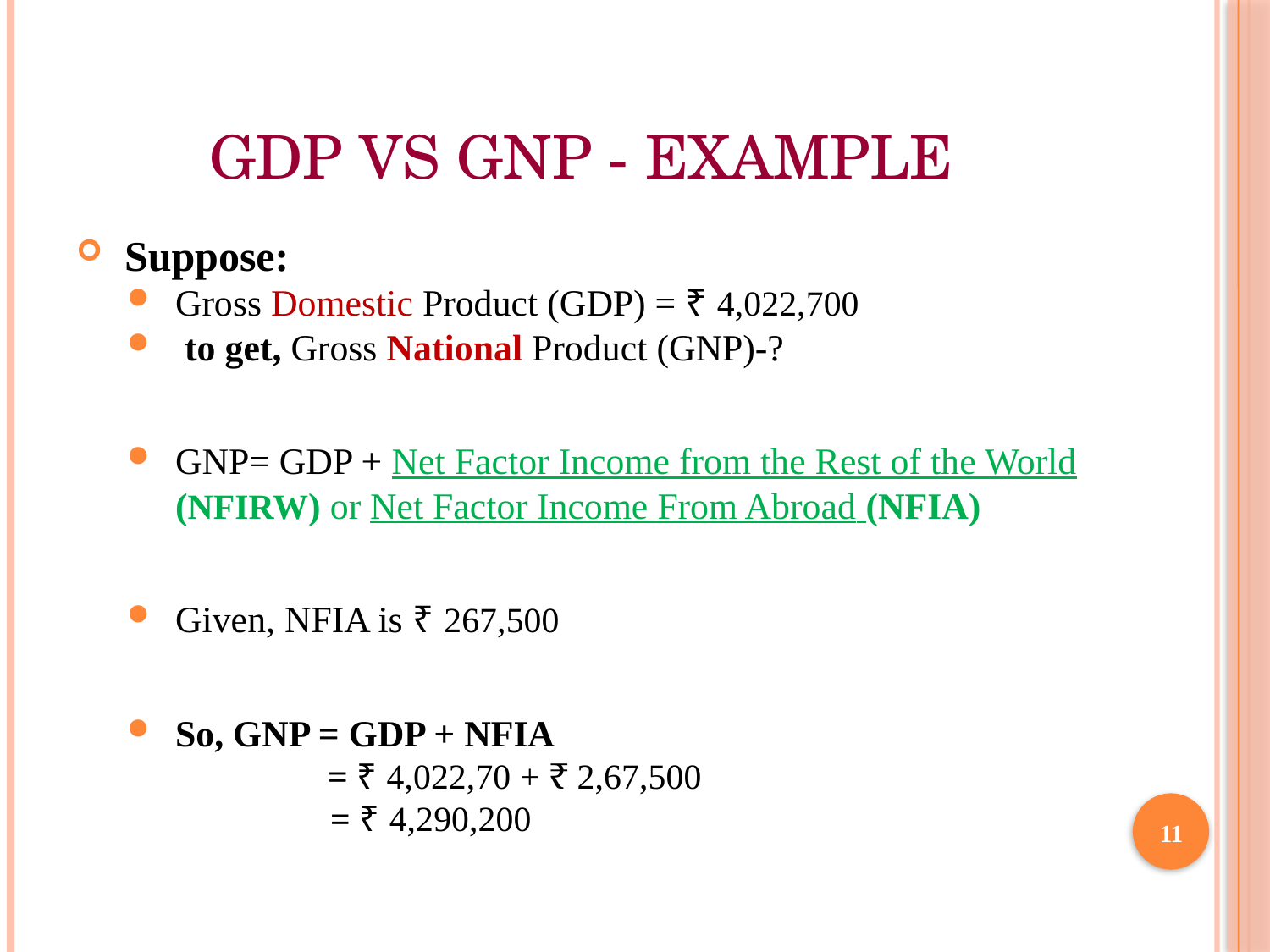

# GDP Vs GNP - Example
Suppose:
Gross Domestic Product (GDP) = ₹ 4,022,700
 to get, Gross National Product (GNP)-?

GNP= GDP + Net Factor Income from the Rest of the World (NFIRW) or Net Factor Income From Abroad (NFIA)

Given, NFIA is ₹ 267,500

So, GNP = GDP + NFIA
              = ₹ 4,022,70 + ₹ 2,67,500
	= ₹ 4,290,200

11